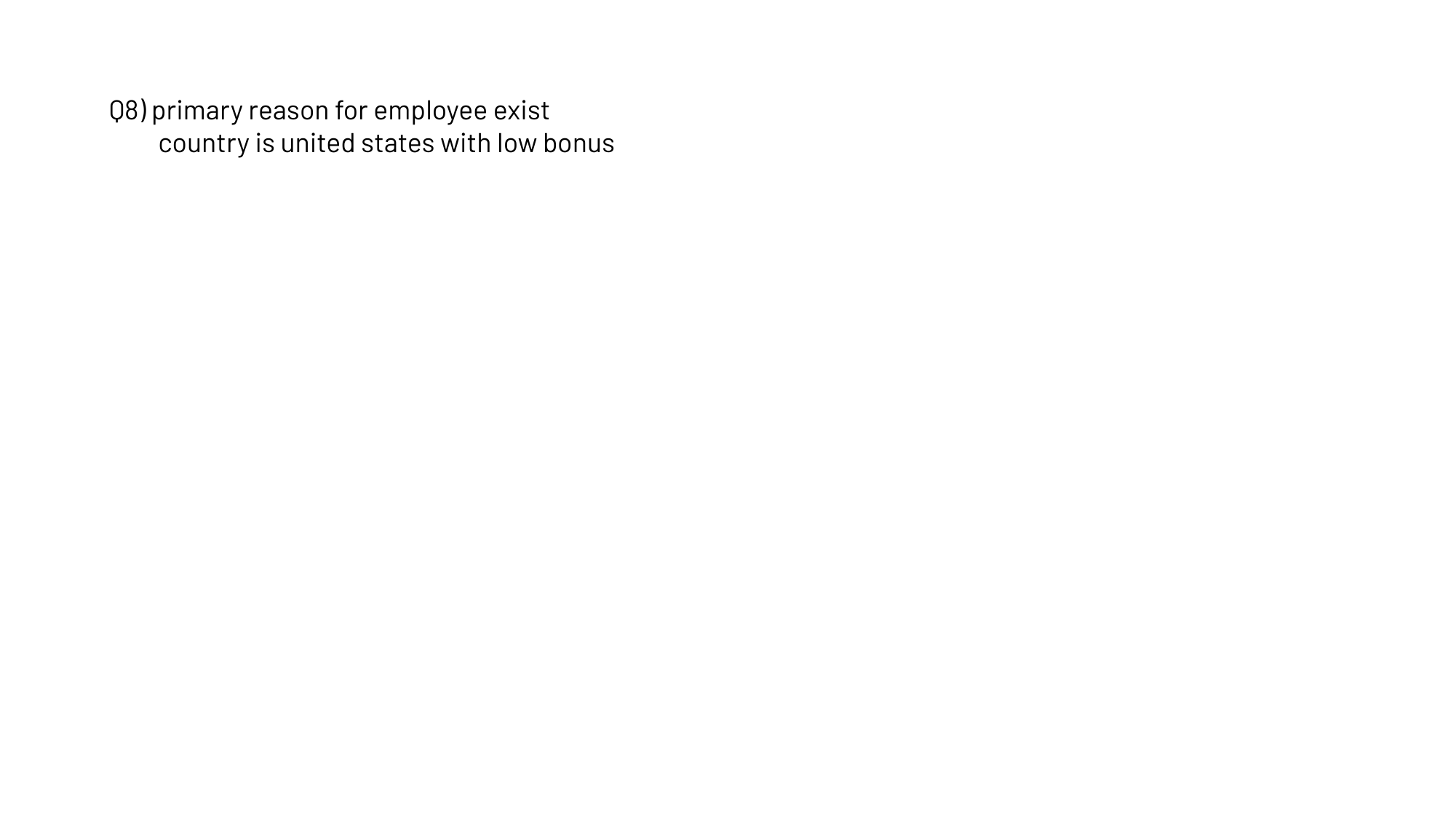

Q8) primary reason for employee exist
         country is united states with low bonus